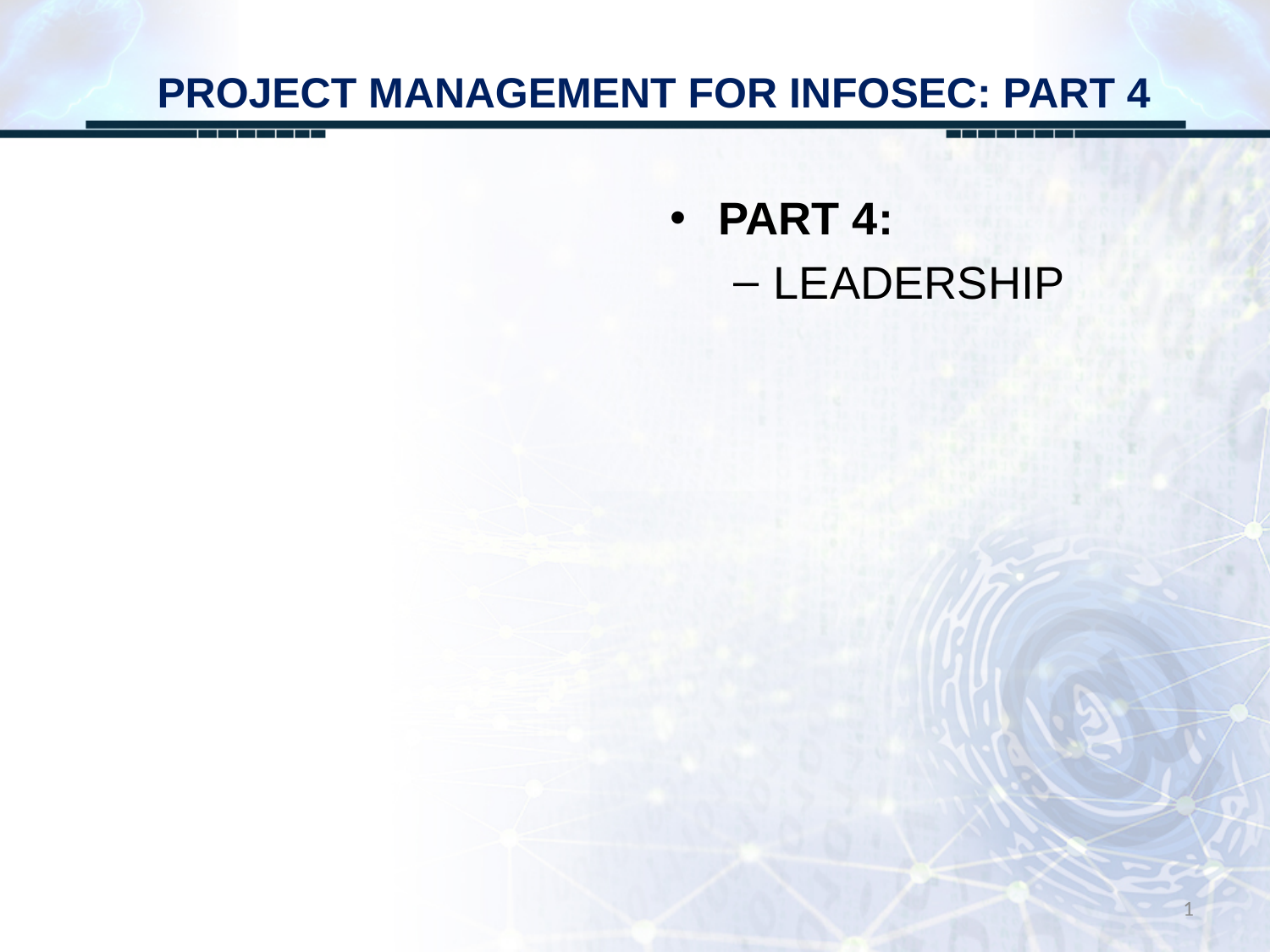

# PROJECT MANAGEMENT FOR INFOSEC: PART 4
PART 4:
LEADERSHIP
1